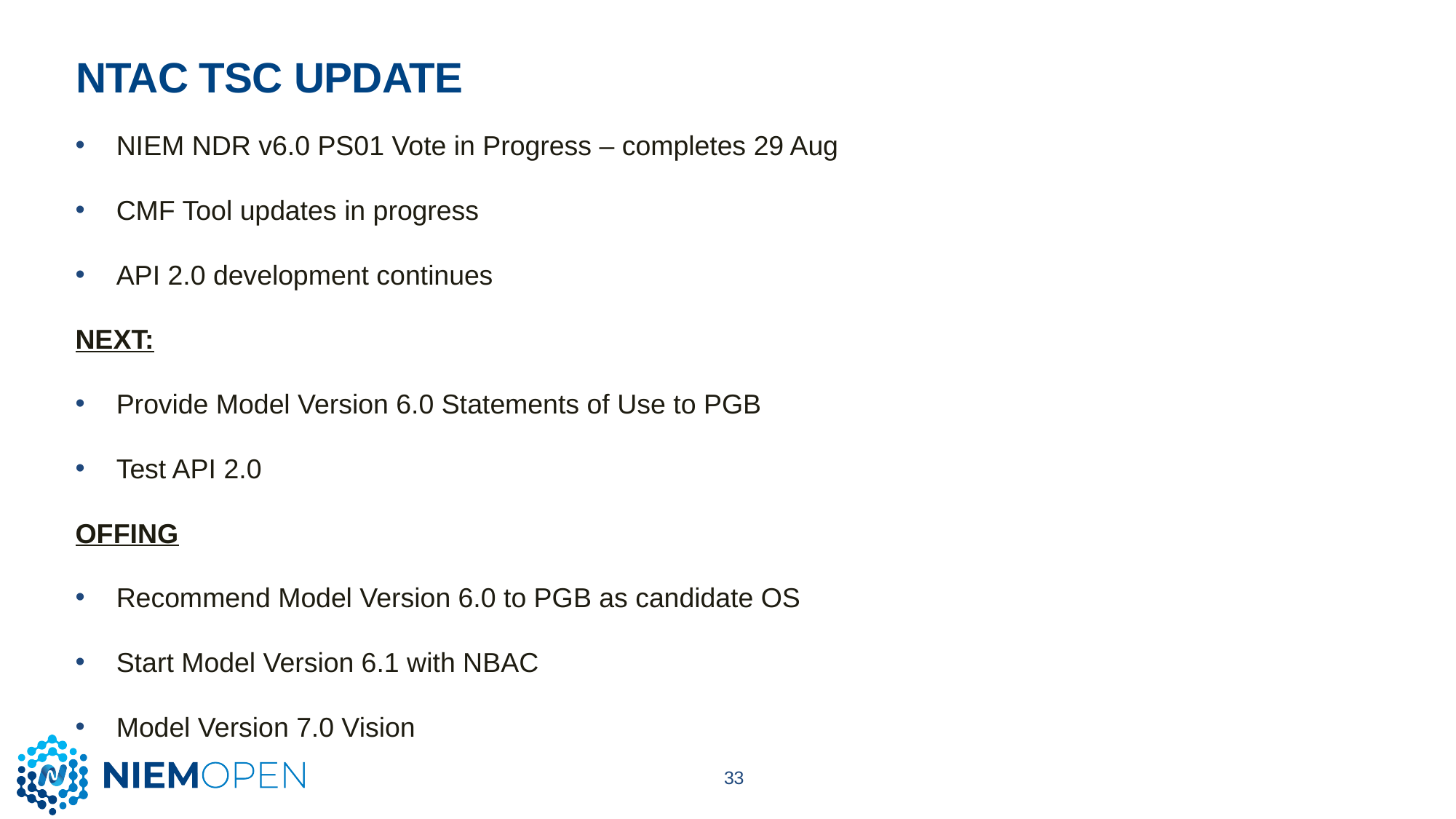

NTAC TSC UPDATE
NIEM NDR v6.0 PS01 Vote in Progress – completes 29 Aug
CMF Tool updates in progress
API 2.0 development continues
NEXT:
Provide Model Version 6.0 Statements of Use to PGB
Test API 2.0
OFFING
Recommend Model Version 6.0 to PGB as candidate OS
Start Model Version 6.1 with NBAC
Model Version 7.0 Vision

33